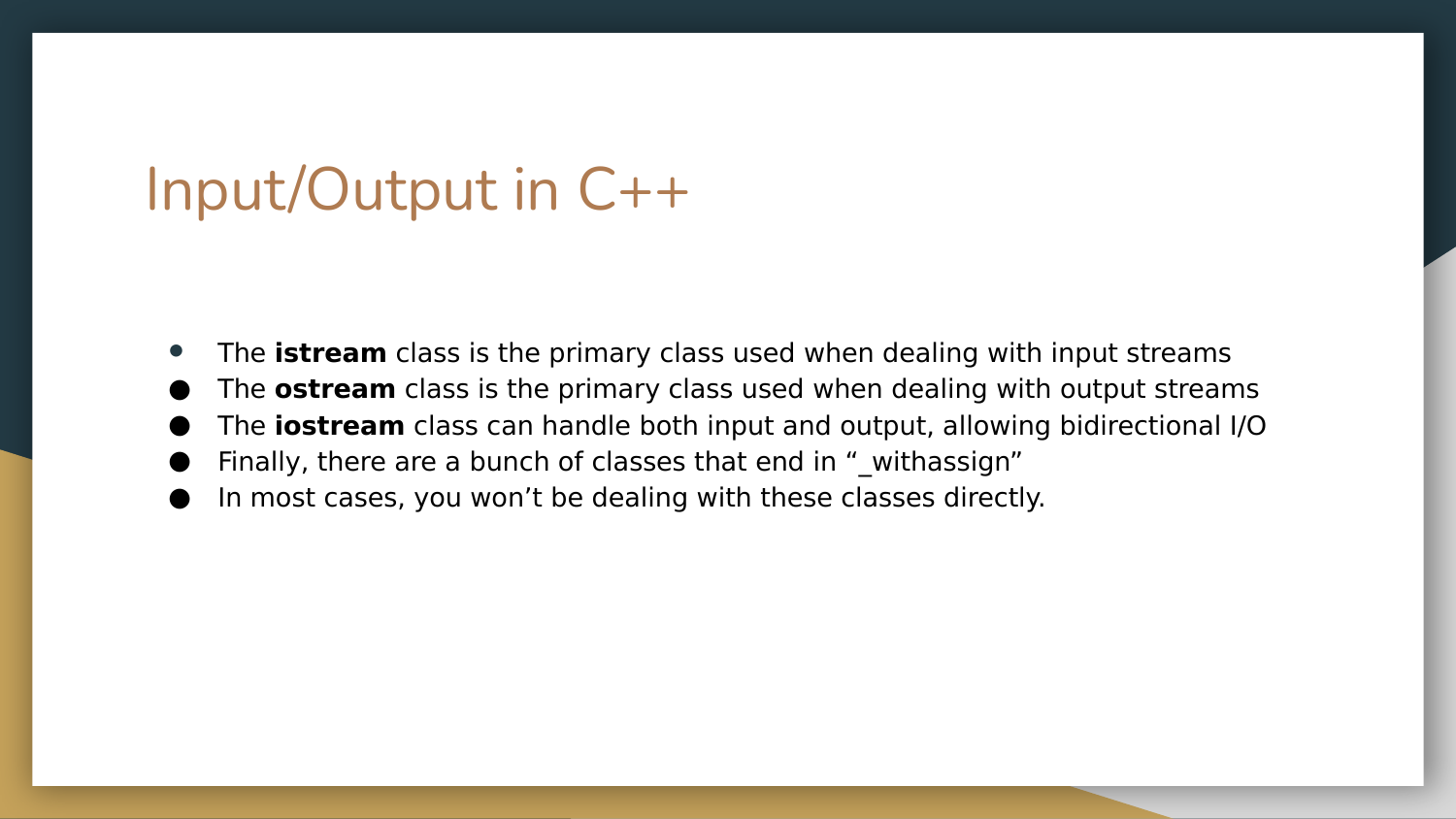

# Input/Output in C++
The istream class is the primary class used when dealing with input streams
The ostream class is the primary class used when dealing with output streams
The iostream class can handle both input and output, allowing bidirectional I/O
Finally, there are a bunch of classes that end in “_withassign”
In most cases, you won’t be dealing with these classes directly.